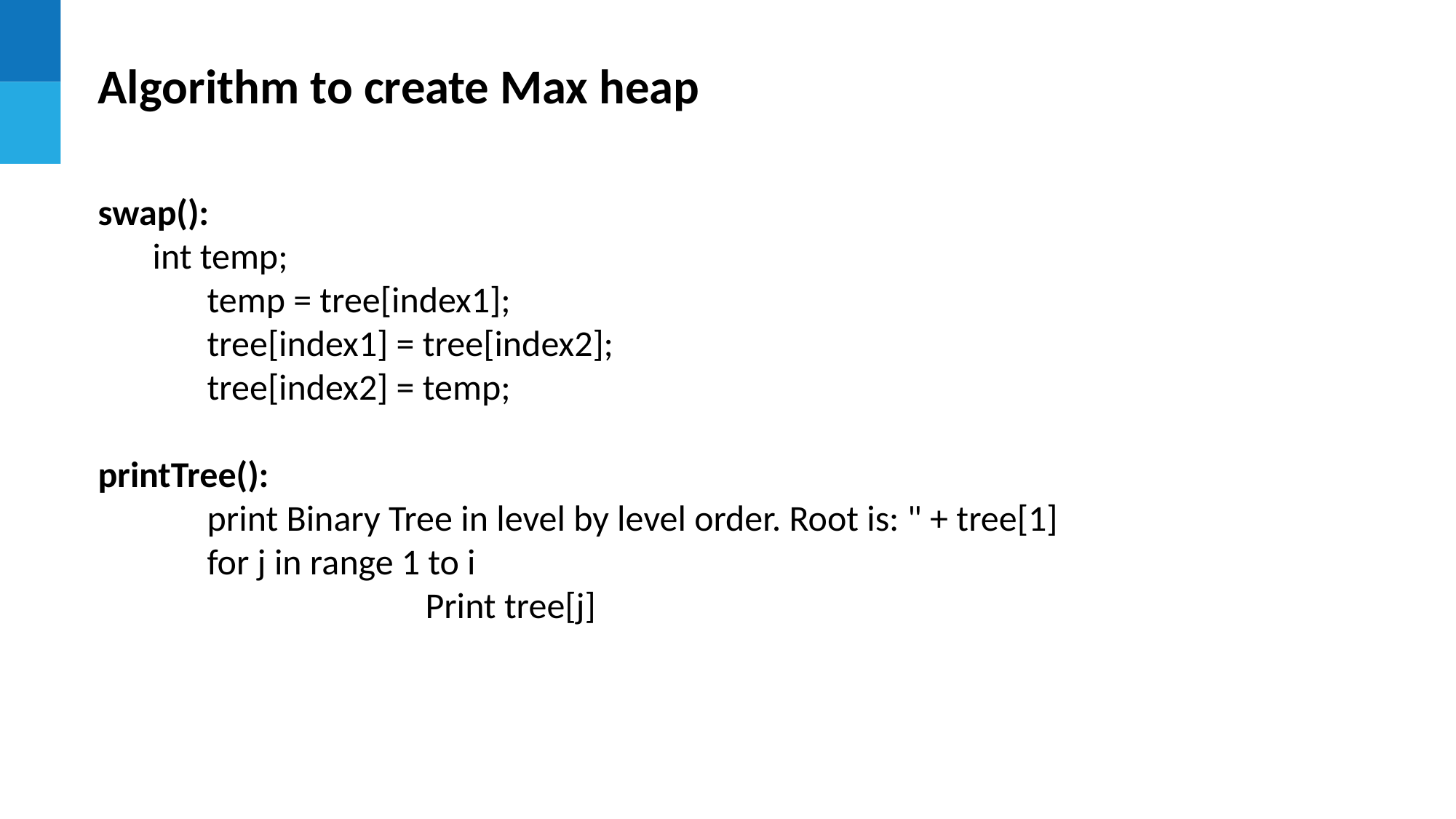

Algorithm to create Max heap
swap():
int temp;
	temp = tree[index1];
	tree[index1] = tree[index2];
	tree[index2] = temp;

printTree():
	print Binary Tree in level by level order. Root is: " + tree[1]
	for j in range 1 to i
			Print tree[j]